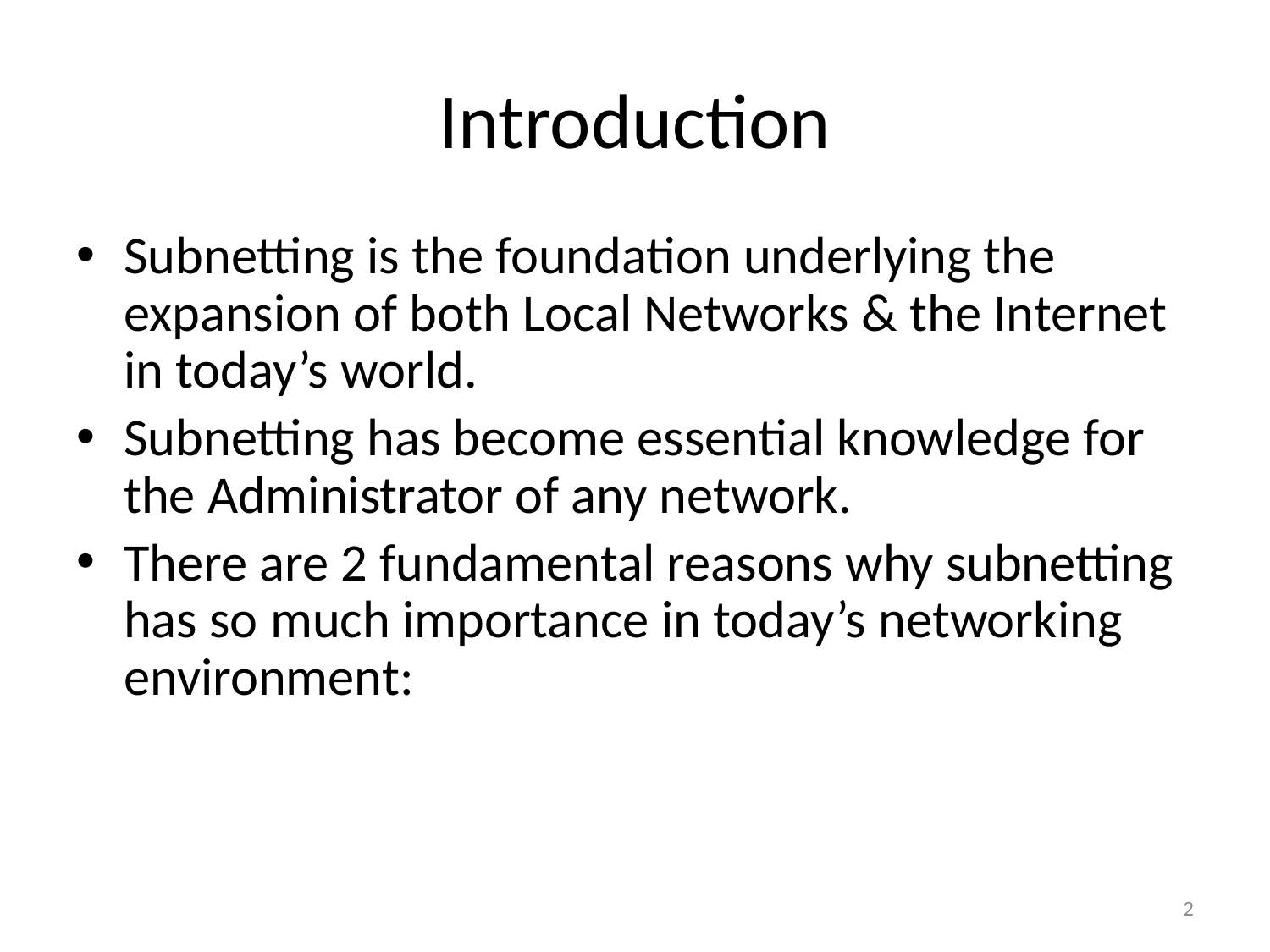

# Introduction
Subnetting is the foundation underlying the expansion of both Local Networks & the Internet in today’s world.
Subnetting has become essential knowledge for the Administrator of any network.
There are 2 fundamental reasons why subnetting has so much importance in today’s networking environment:
2